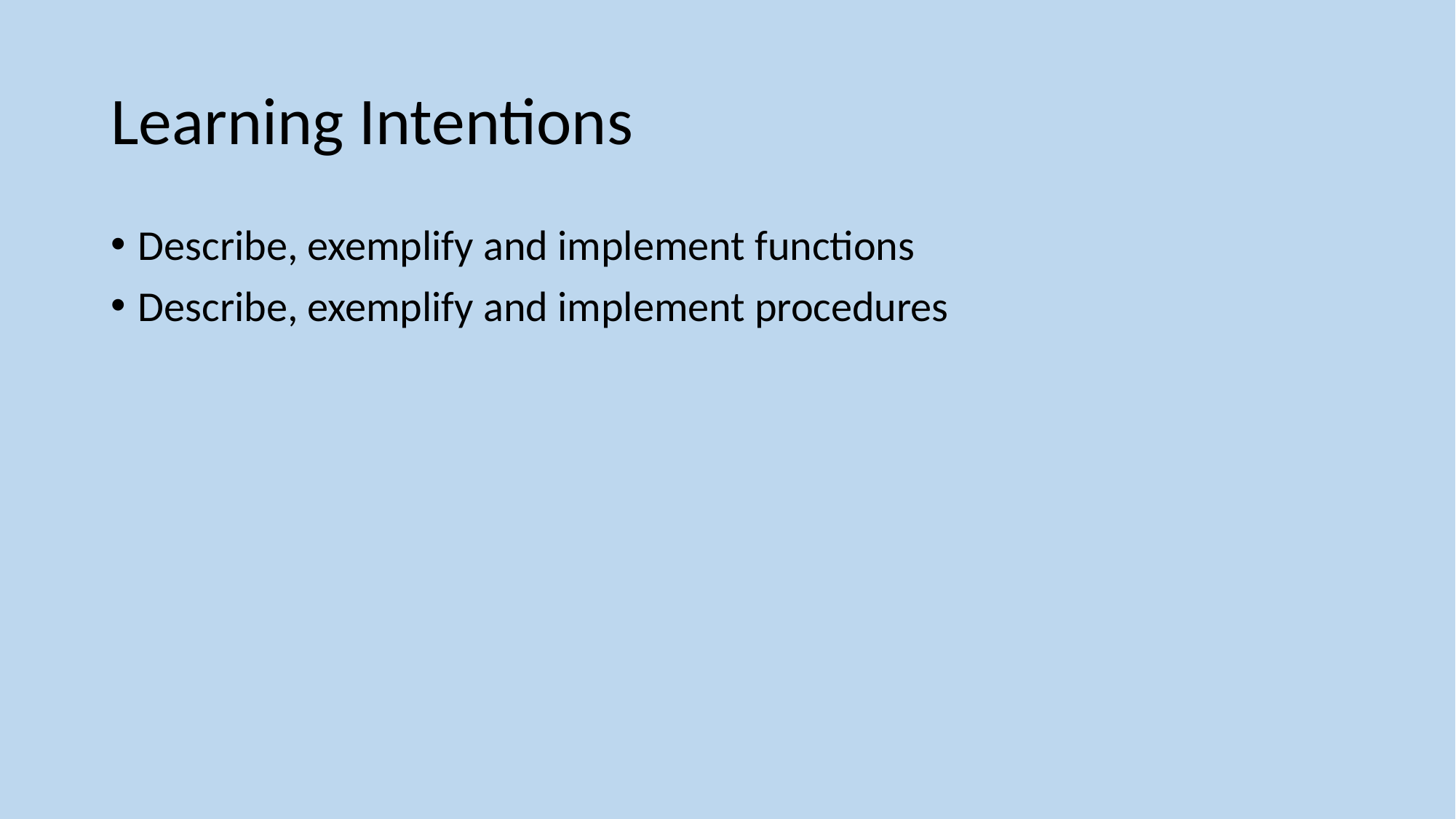

# Learning Intentions
Describe, exemplify and implement functions
Describe, exemplify and implement procedures